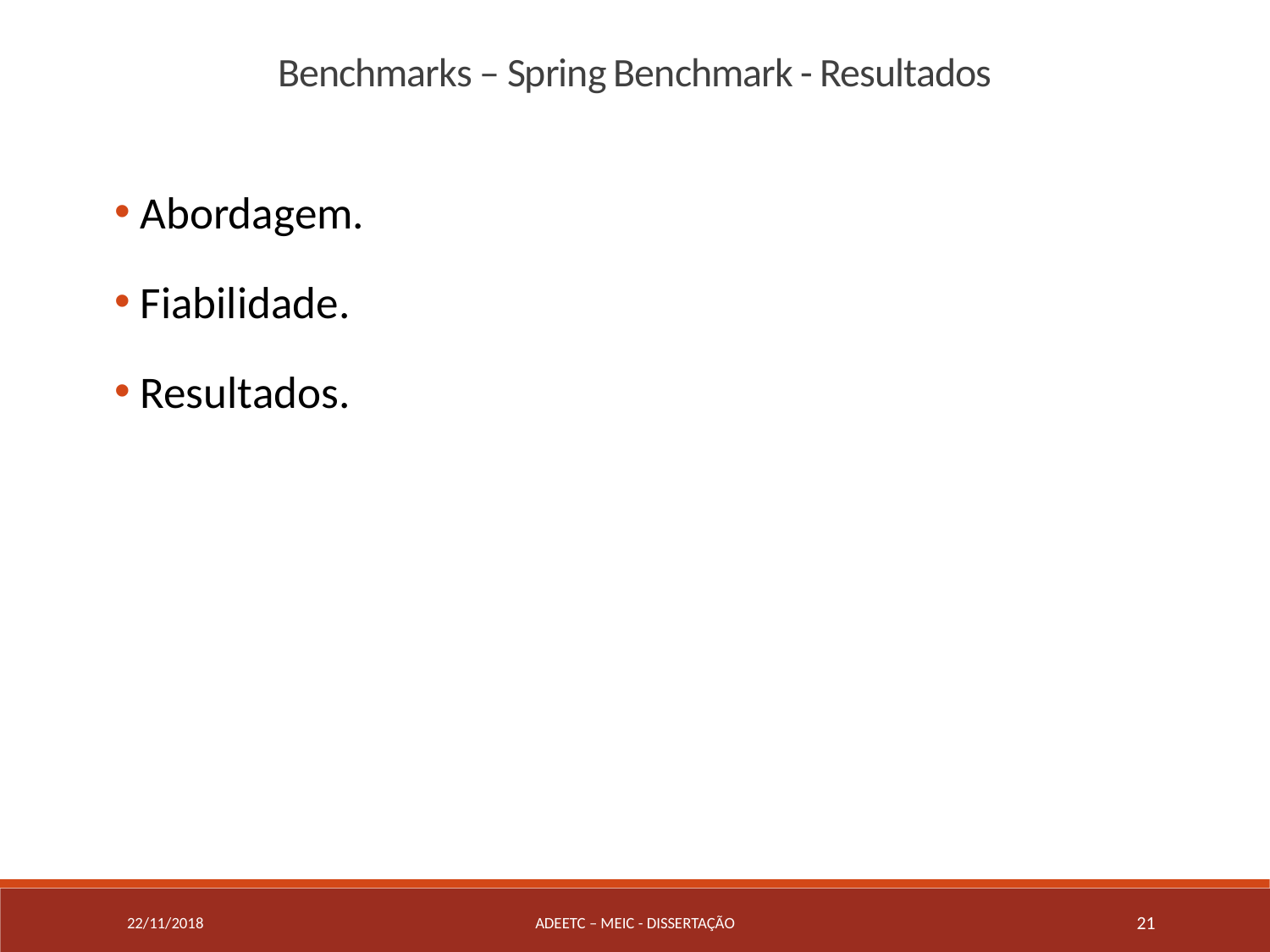

Benchmarks – Spring Benchmark - Resultados
 Abordagem.
 Fiabilidade.
 Resultados.

22/11/2018
ADEETC – MEIC - DISSERTAçÃO
21